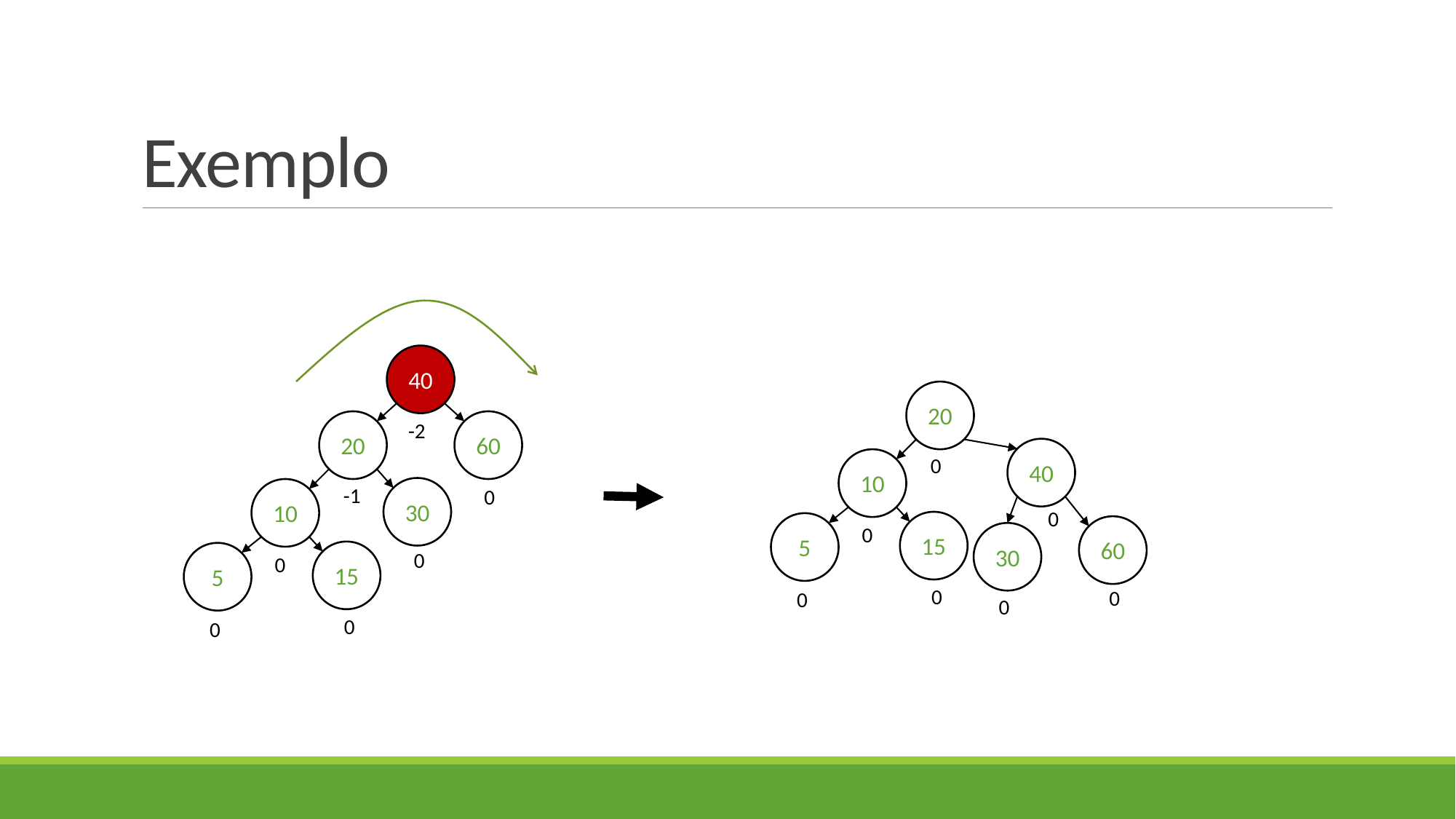

# Exemplo

40
20
40
0
10
0
15
5
0
60
30
0
0
0
0
20
60
-2
-1
30
0
10
15
0
5
0
0
0